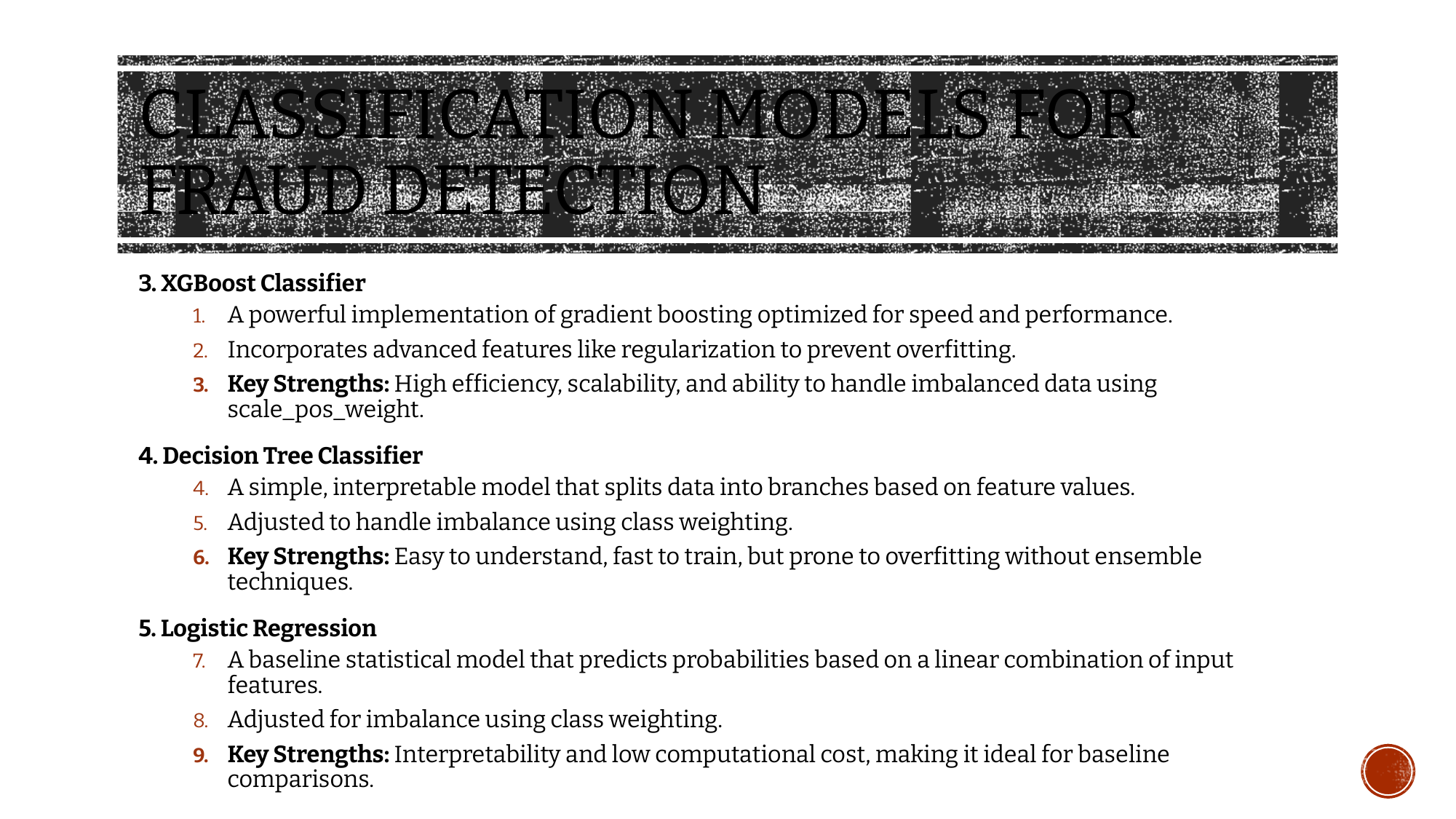

# Classification Models for Fraud Detection

3. XGBoost Classifier
A powerful implementation of gradient boosting optimized for speed and performance.
Incorporates advanced features like regularization to prevent overfitting.
Key Strengths: High efficiency, scalability, and ability to handle imbalanced data using scale_pos_weight.
4. Decision Tree Classifier
A simple, interpretable model that splits data into branches based on feature values.
Adjusted to handle imbalance using class weighting.
Key Strengths: Easy to understand, fast to train, but prone to overfitting without ensemble techniques.
5. Logistic Regression
A baseline statistical model that predicts probabilities based on a linear combination of input features.
Adjusted for imbalance using class weighting.
Key Strengths: Interpretability and low computational cost, making it ideal for baseline comparisons.